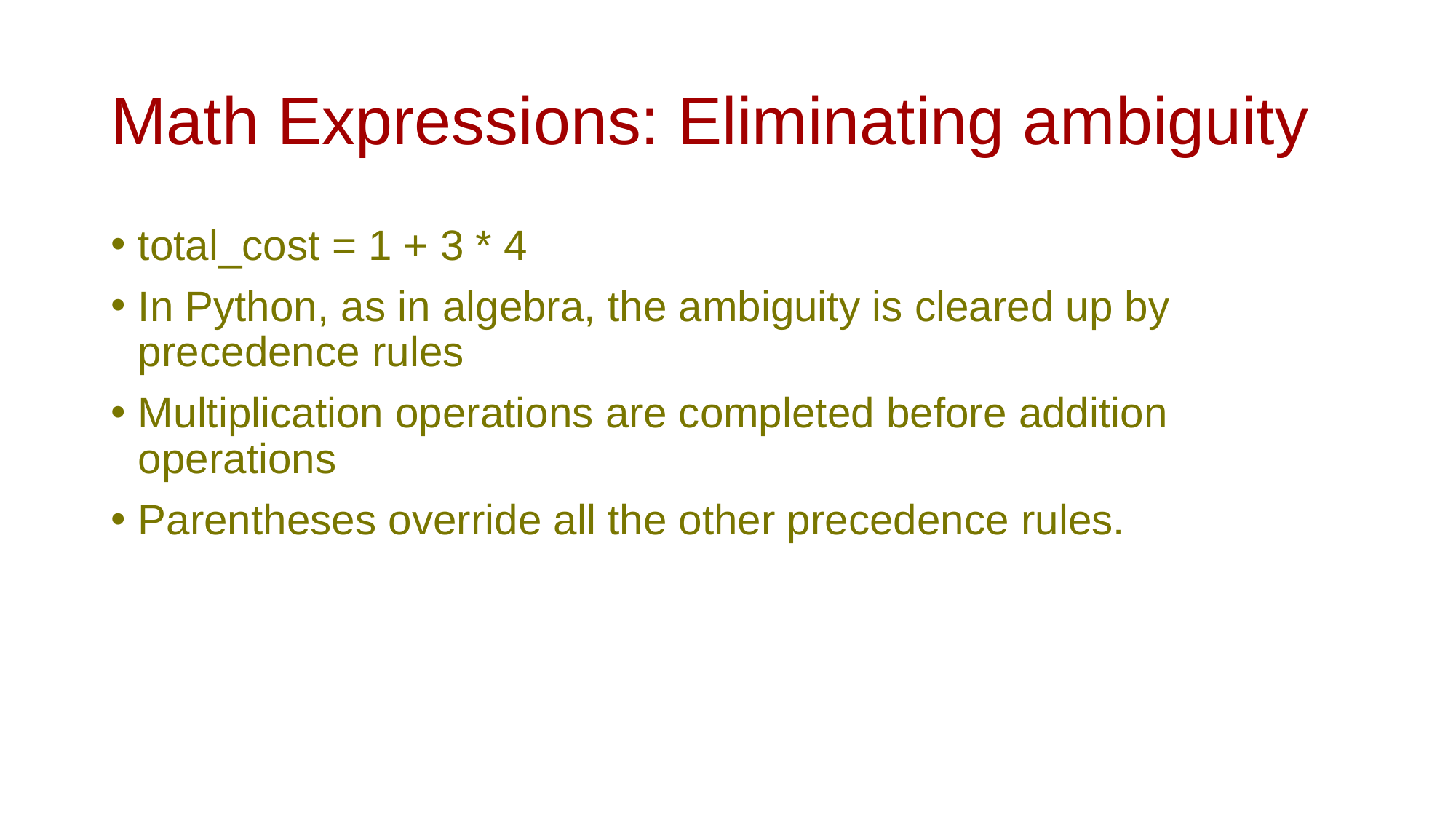

# Math Expressions: Eliminating ambiguity
total_cost = 1 + 3 * 4
In Python, as in algebra, the ambiguity is cleared up by precedence rules
Multiplication operations are completed before addition operations
Parentheses override all the other precedence rules.